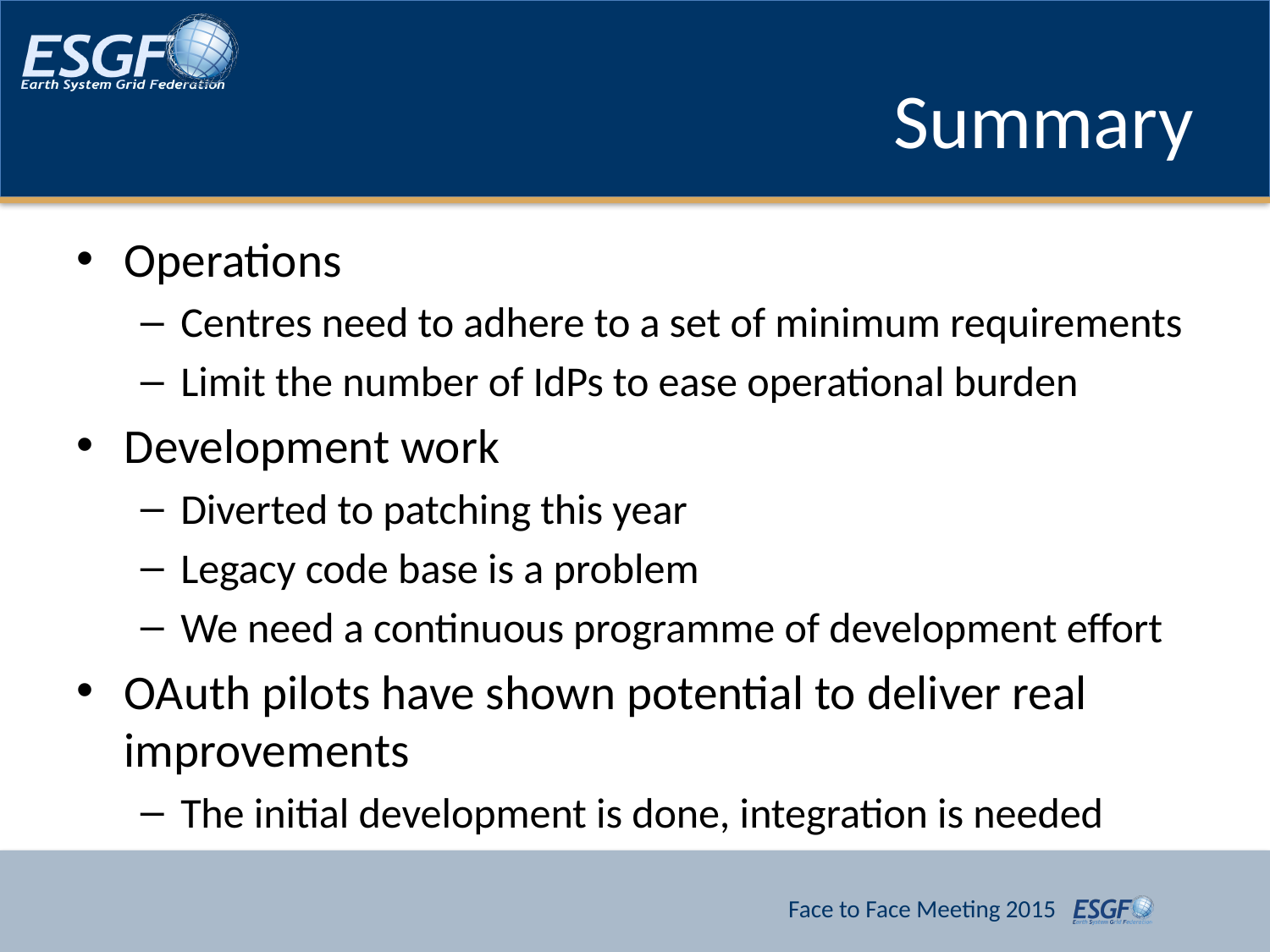

# Summary
Operations
Centres need to adhere to a set of minimum requirements
Limit the number of IdPs to ease operational burden
Development work
Diverted to patching this year
Legacy code base is a problem
We need a continuous programme of development effort
OAuth pilots have shown potential to deliver real improvements
The initial development is done, integration is needed
Face to Face Meeting 2015